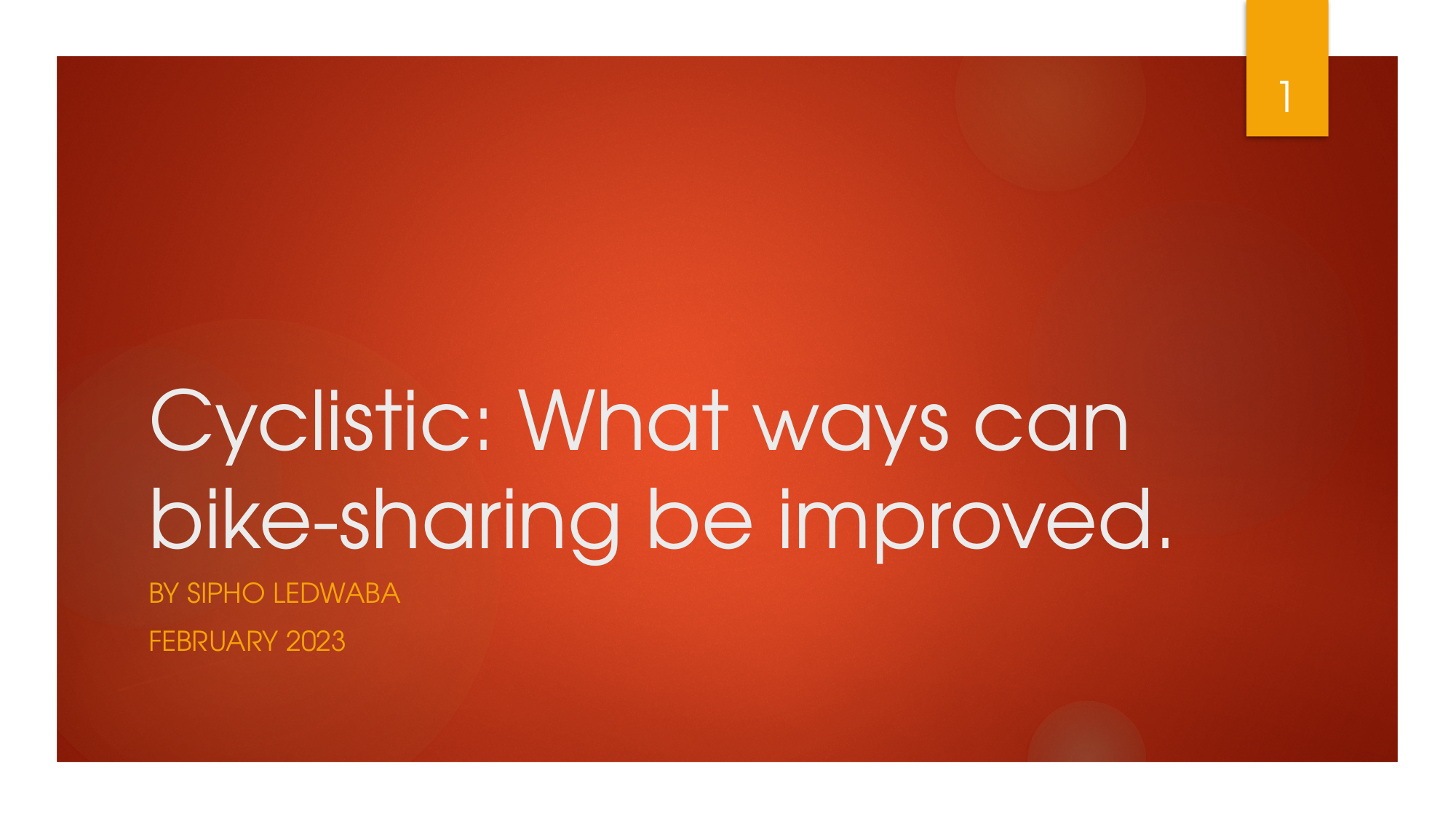

1
# Cyclistic: What ways can bike-sharing be improved.
By Sipho Ledwaba
February 2023